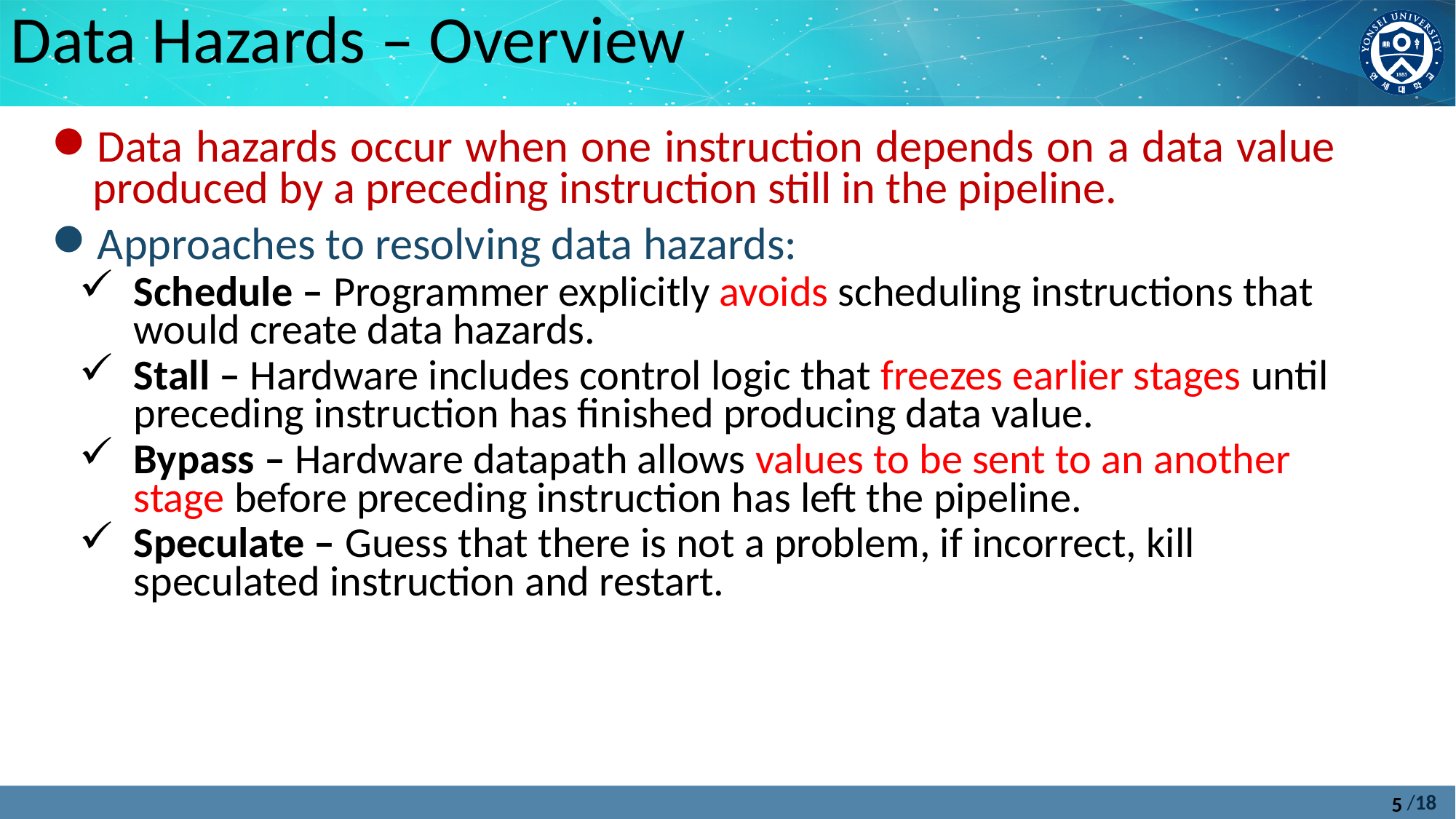

Data Hazards – Overview
Data hazards occur when one instruction depends on a data value produced by a preceding instruction still in the pipeline.
Approaches to resolving data hazards:
Schedule – Programmer explicitly avoids scheduling instructions that would create data hazards.
Stall – Hardware includes control logic that freezes earlier stages until preceding instruction has finished producing data value.
Bypass – Hardware datapath allows values to be sent to an another   stage before preceding instruction has left the pipeline.
Speculate – Guess that there is not a problem, if incorrect, kill speculated instruction and restart.
5